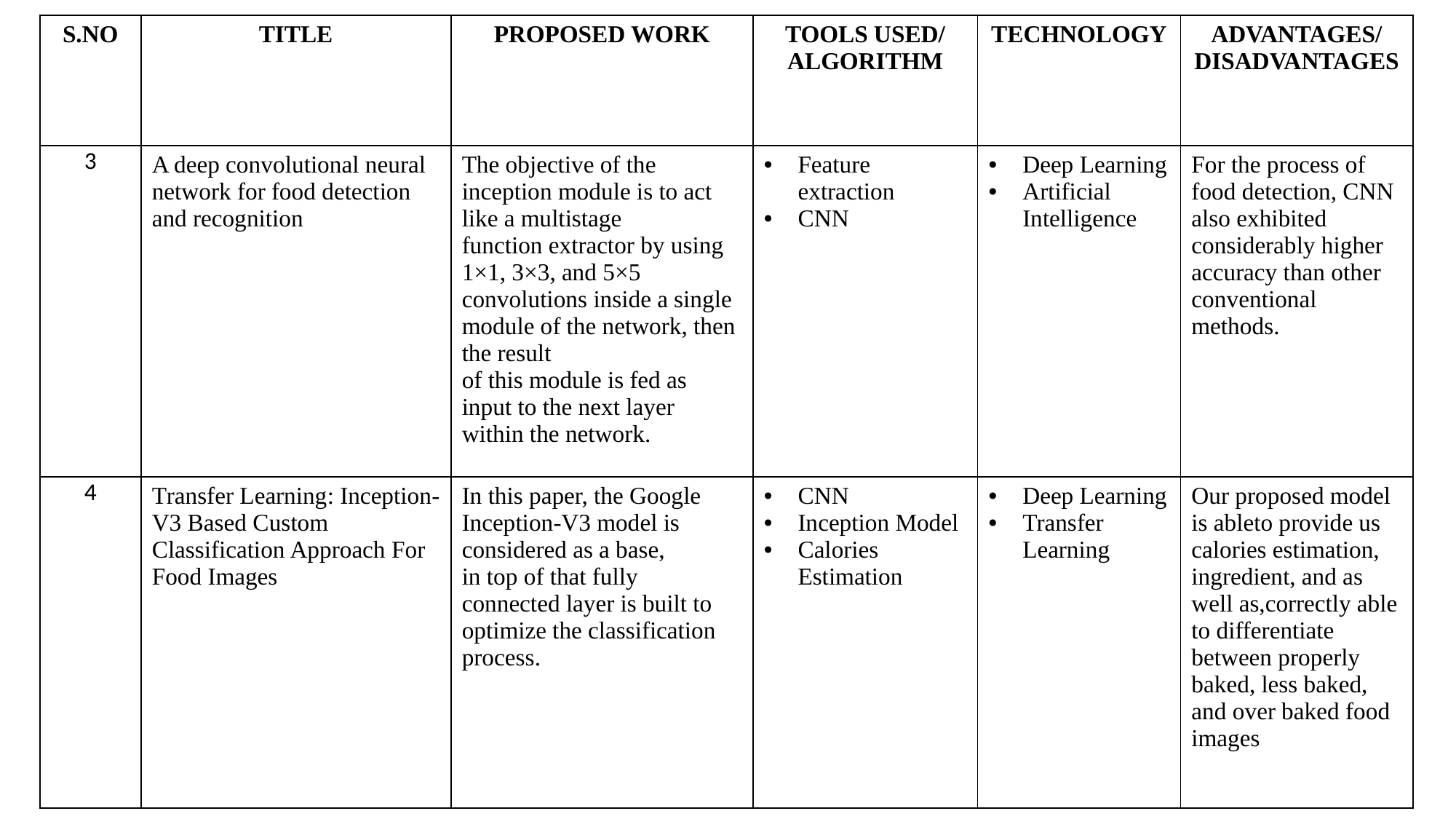

| S.NO | TITLE | PROPOSED WORK | TOOLS USED/ ALGORITHM | TECHNOLOGY | ADVANTAGES/ DISADVANTAGES |
| --- | --- | --- | --- | --- | --- |
| 3 | A deep convolutional neural network for food detection and recognition | The objective of the inception module is to act like a multistage function extractor by using 1×1, 3×3, and 5×5 convolutions inside a single module of the network, then the result of this module is fed as input to the next layer within the network. | Feature extraction CNN | Deep Learning Artificial Intelligence | For the process of food detection, CNN also exhibited considerably higher accuracy than other conventional methods. |
| 4 | Transfer Learning: Inception-V3 Based Custom Classification Approach For Food Images | In this paper, the Google Inception-V3 model is considered as a base, in top of that fully connected layer is built to optimize the classification process. | CNN Inception Model Calories Estimation | Deep Learning Transfer Learning | Our proposed model is ableto provide us calories estimation, ingredient, and as well as,correctly able to differentiate between properly baked, less baked, and over baked food images |